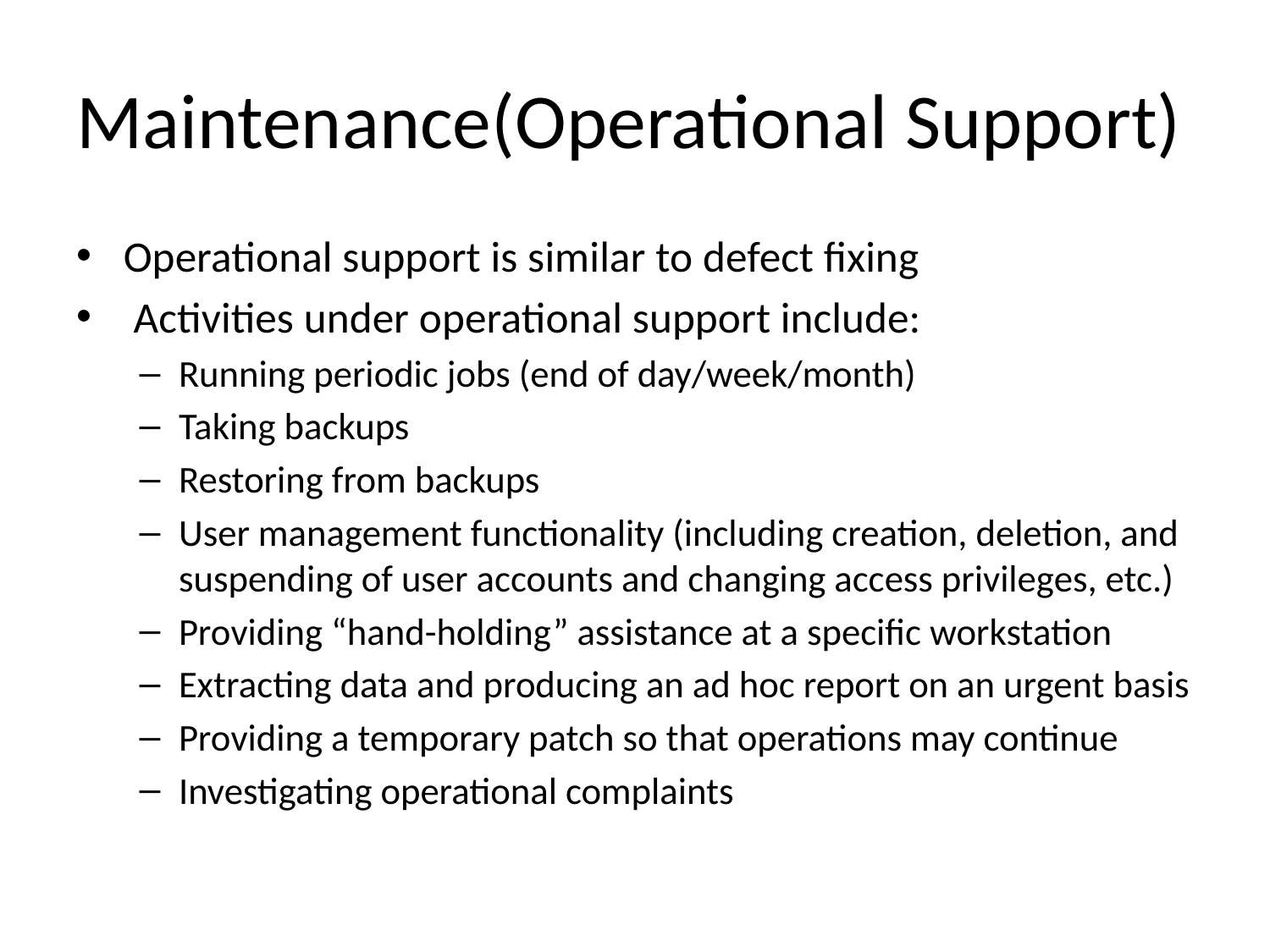

# Maintenance(Operational Support)
Operational support is similar to defect fixing
 Activities under operational support include:
Running periodic jobs (end of day/week/month)
Taking backups
Restoring from backups
User management functionality (including creation, deletion, and suspending of user accounts and changing access privileges, etc.)
Providing “hand-holding” assistance at a specific workstation
Extracting data and producing an ad hoc report on an urgent basis
Providing a temporary patch so that operations may continue
Investigating operational complaints